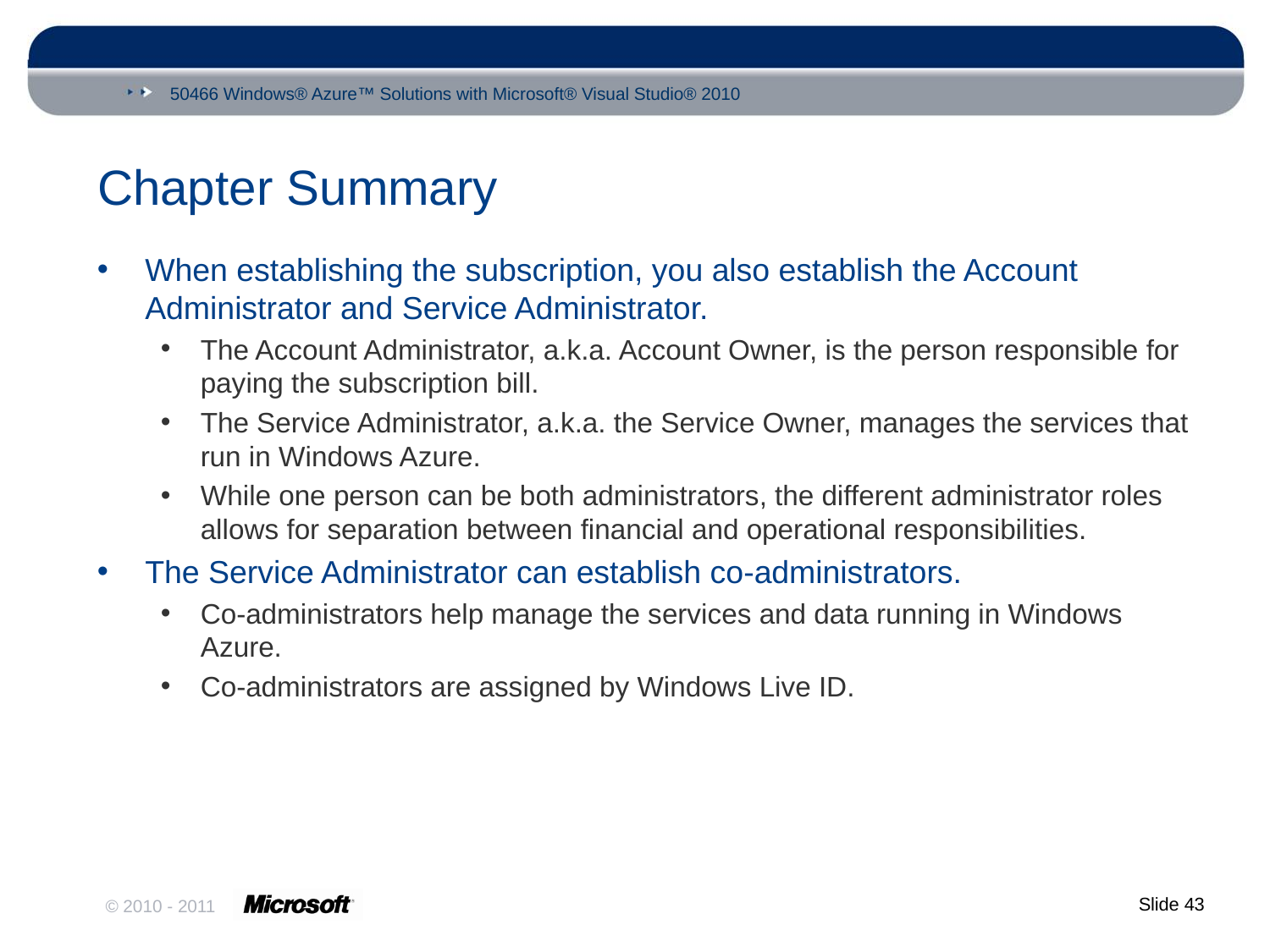

# Chapter Summary
When establishing the subscription, you also establish the Account Administrator and Service Administrator.
The Account Administrator, a.k.a. Account Owner, is the person responsible for paying the subscription bill.
The Service Administrator, a.k.a. the Service Owner, manages the services that run in Windows Azure.
While one person can be both administrators, the different administrator roles allows for separation between financial and operational responsibilities.
The Service Administrator can establish co-administrators.
Co-administrators help manage the services and data running in Windows Azure.
Co-administrators are assigned by Windows Live ID.